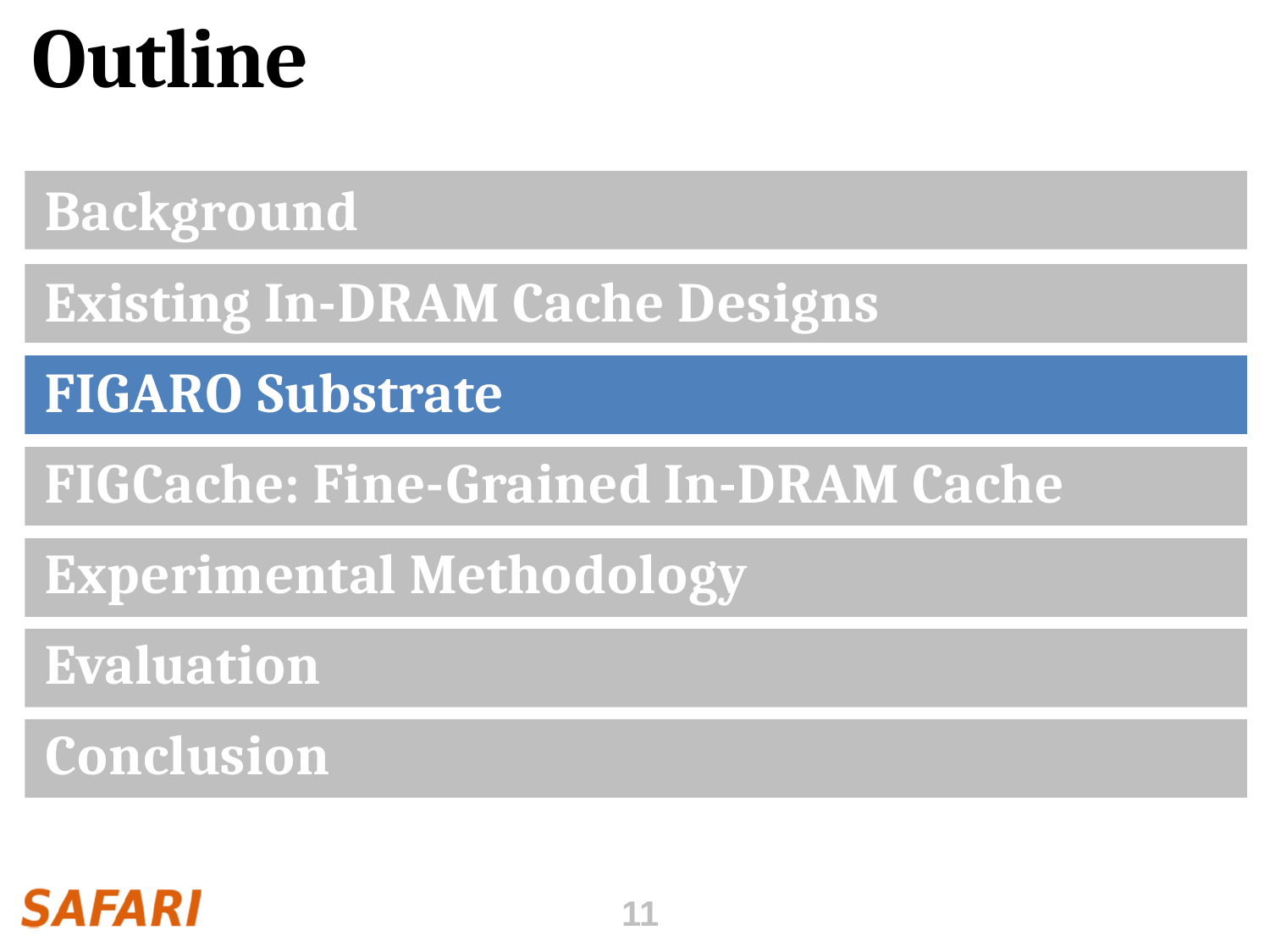

# Outline
Background
Existing In-DRAM Cache Designs
FIGARO Substrate
FIGCache: Fine-Grained In-DRAM Cache
Experimental Methodology
Evaluation
Conclusion

11